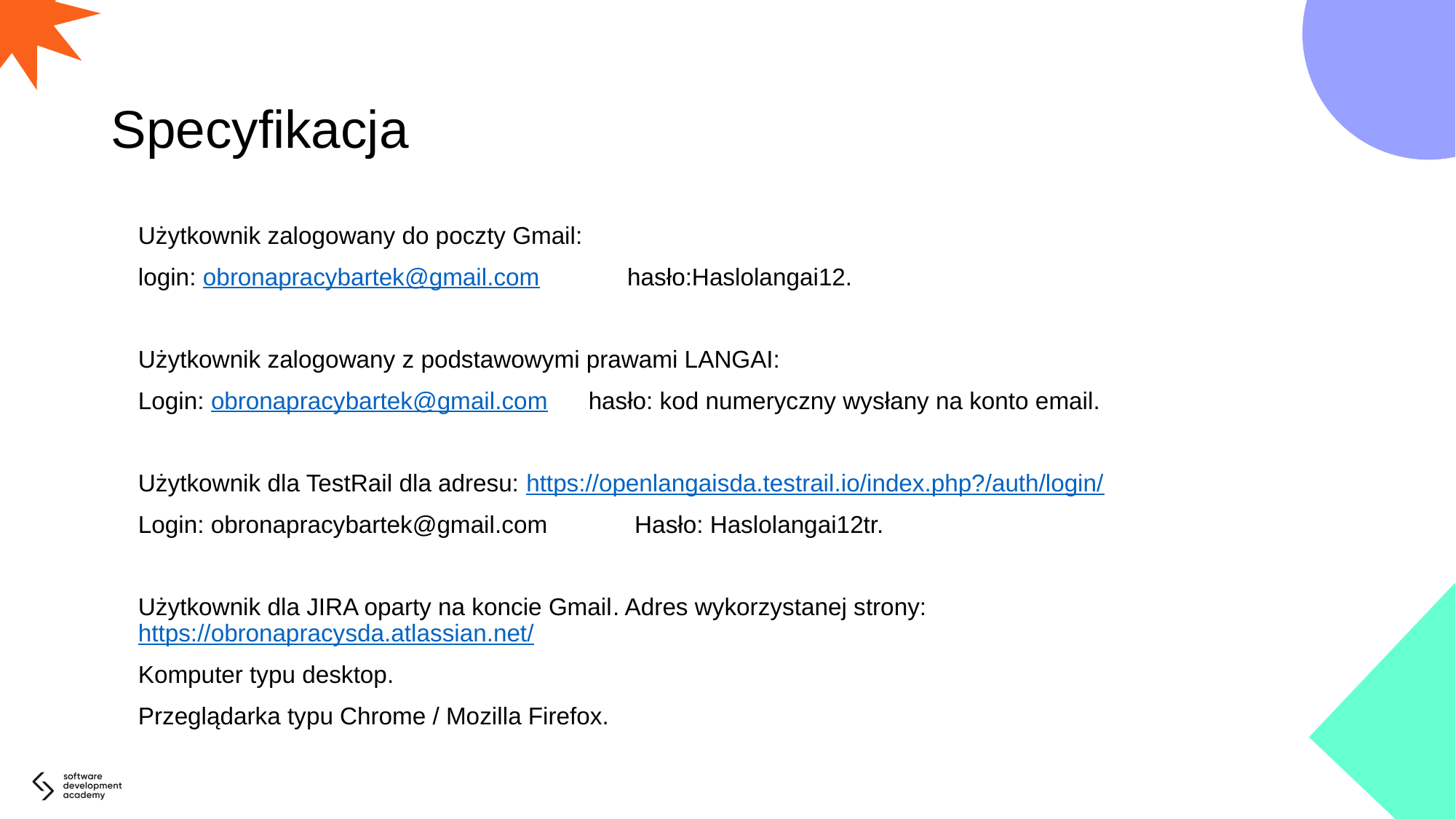

# Specyfikacja
Użytkownik zalogowany do poczty Gmail:
login: obronapracybartek@gmail.com             hasło:Haslolangai12.

Użytkownik zalogowany z podstawowymi prawami LANGAI:
Login: obronapracybartek@gmail.com      hasło: kod numeryczny wysłany na konto email.

Użytkownik dla TestRail dla adresu: https://openlangaisda.testrail.io/index.php?/auth/login/
Login: obronapracybartek@gmail.com             Hasło: Haslolangai12tr.

Użytkownik dla JIRA oparty na koncie Gmail. Adres wykorzystanej strony: https://obronapracysda.atlassian.net/
Komputer typu desktop.
Przeglądarka typu Chrome / Mozilla Firefox.